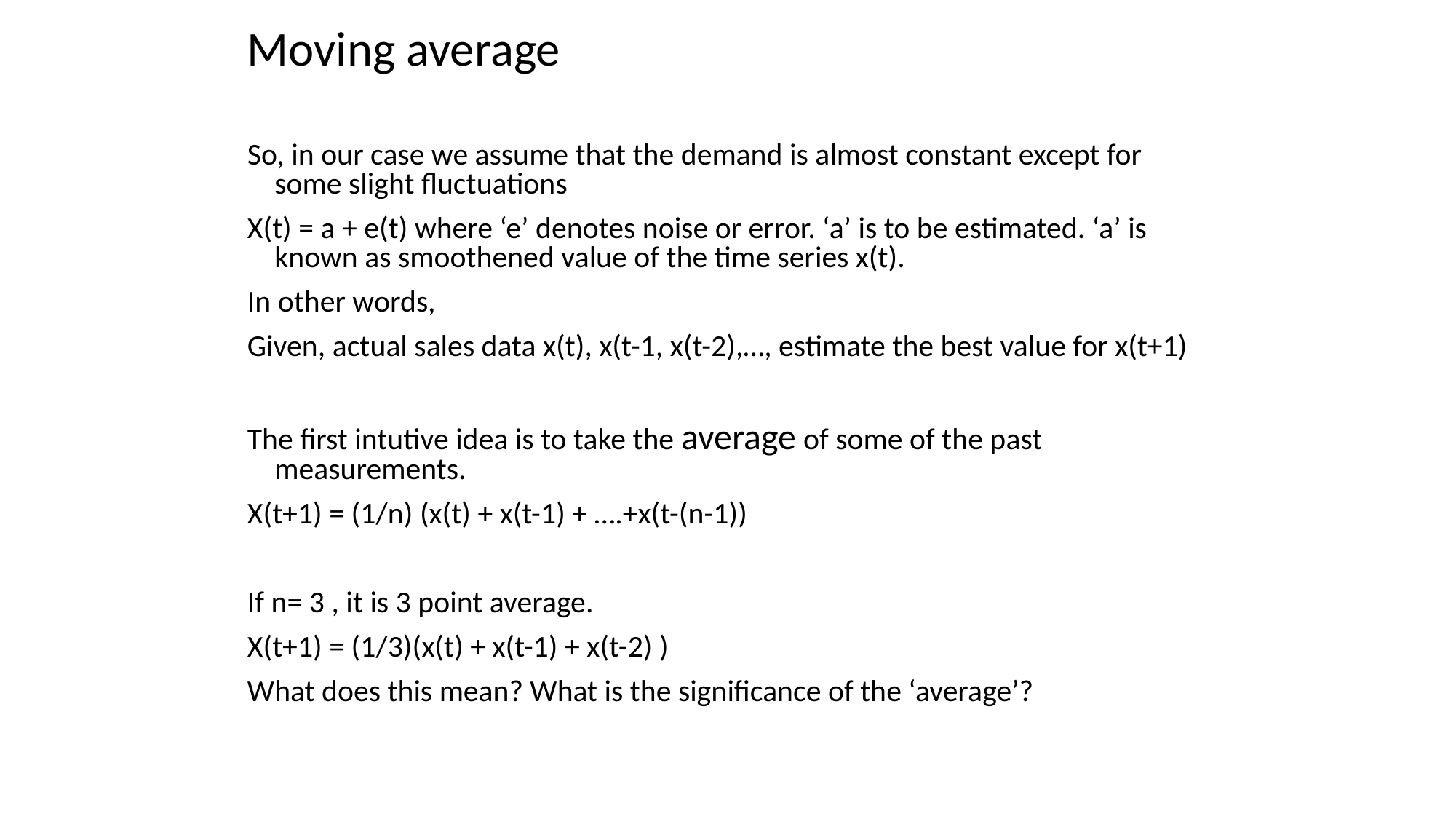

# Moving average
So, in our case we assume that the demand is almost constant except for some slight fluctuations
X(t) = a + e(t) where ‘e’ denotes noise or error. ‘a’ is to be estimated. ‘a’ is known as smoothened value of the time series x(t).
In other words,
Given, actual sales data x(t), x(t-1, x(t-2),…, estimate the best value for x(t+1)

The first intutive idea is to take the average of some of the past measurements.
X(t+1) = (1/n) (x(t) + x(t-1) + ….+x(t-(n-1))

If n= 3 , it is 3 point average.
X(t+1) = (1/3)(x(t) + x(t-1) + x(t-2) )
What does this mean? What is the significance of the ‘average’?